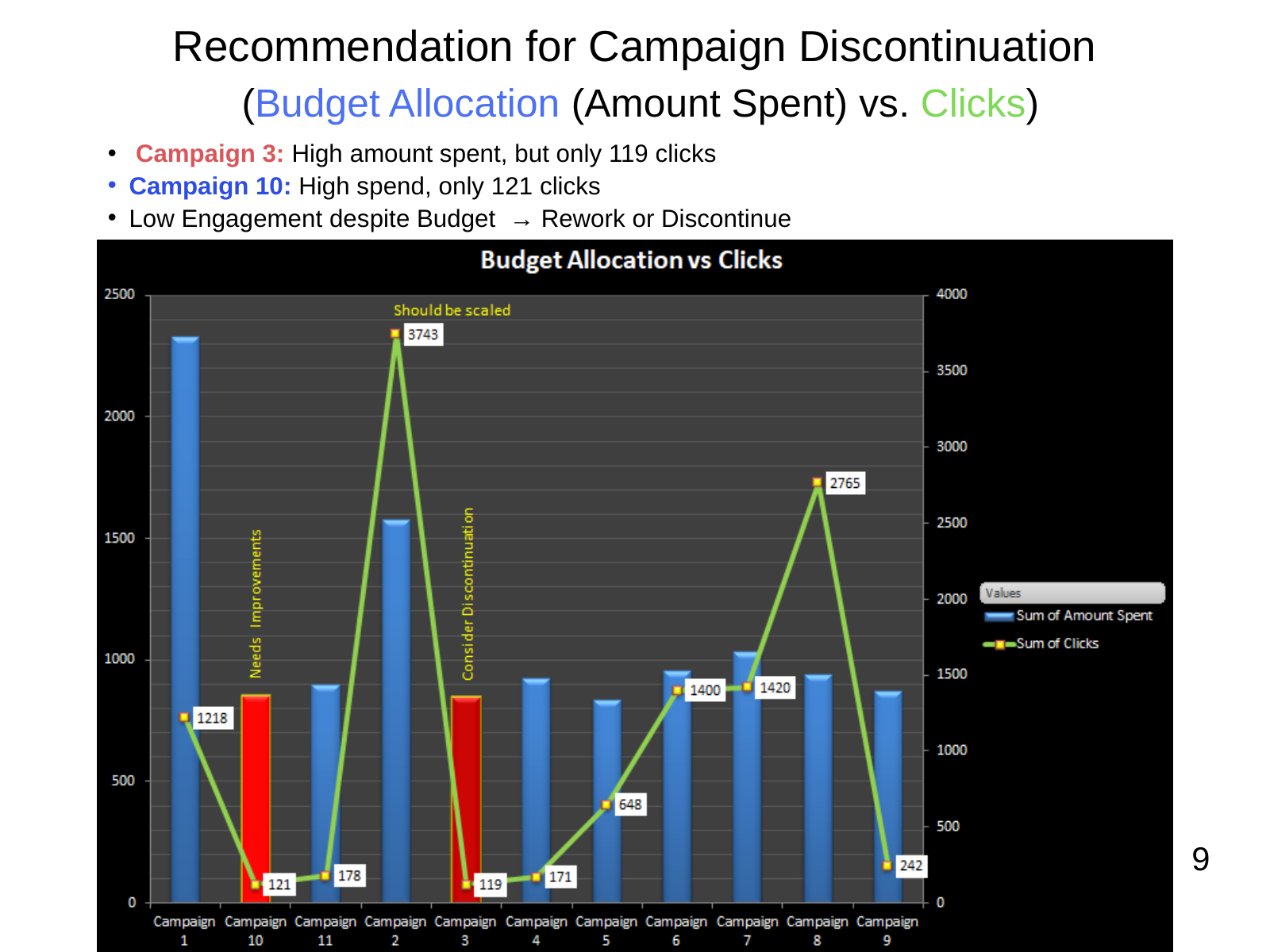

Recommendation for Campaign Discontinuation
 (Budget Allocation (Amount Spent) vs. Clicks)
 Campaign 3: High amount spent, but only 119 clicks
Campaign 10: High spend, only 121 clicks
Low Engagement despite Budget  → Rework or Discontinue

9